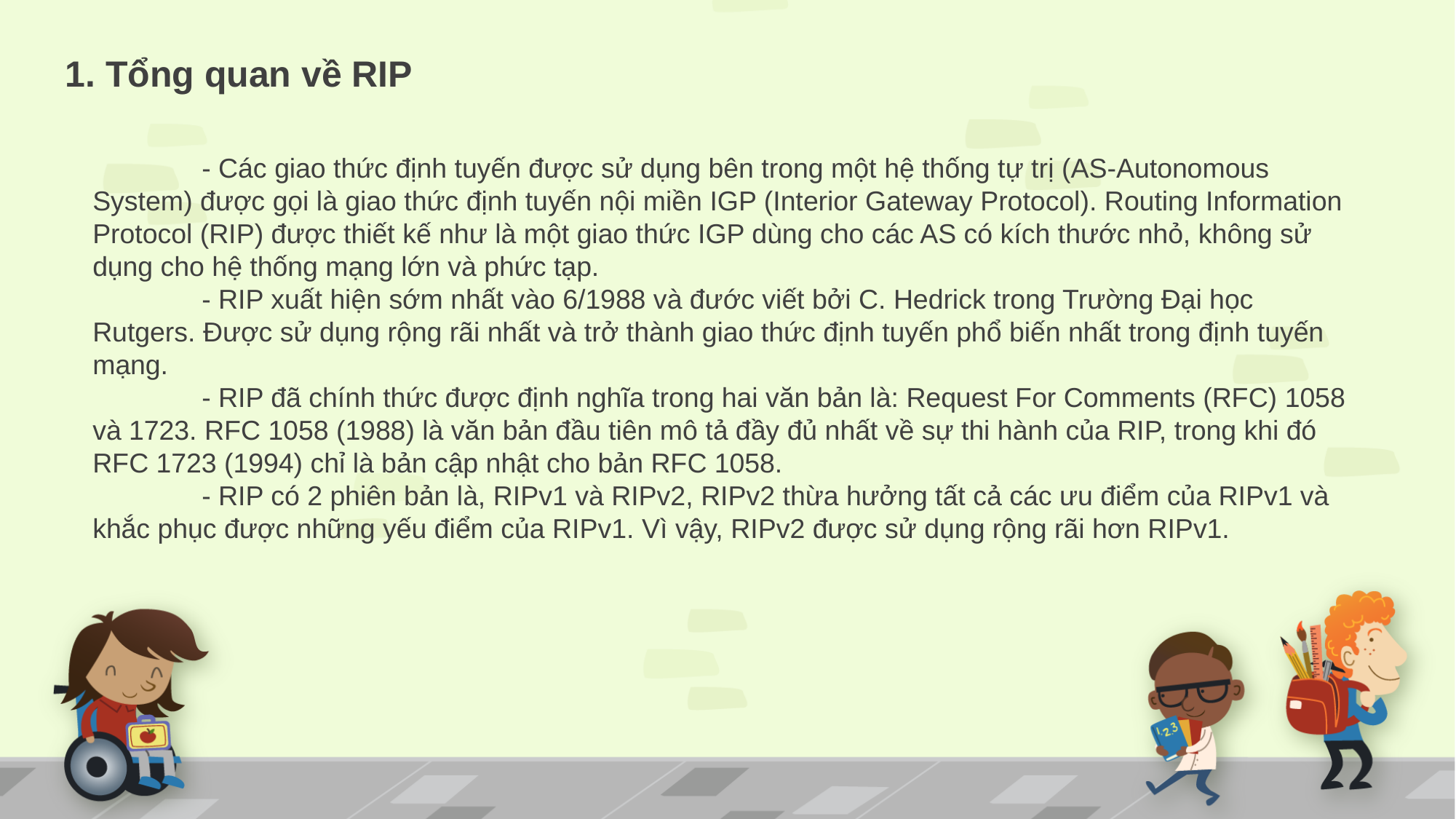

1. Tổng quan về RIP

	- Các giao thức định tuyến được sử dụng bên trong một hệ thống tự trị (AS-Autonomous System) được gọi là giao thức định tuyến nội miền IGP (Interior Gateway Protocol). Routing Information Protocol (RIP) được thiết kế như là một giao thức IGP dùng cho các AS có kích thước nhỏ, không sử dụng cho hệ thống mạng lớn và phức tạp.
	- RIP xuất hiện sớm nhất vào 6/1988 và đước viết bởi C. Hedrick trong Trường Đại học Rutgers. Được sử dụng rộng rãi nhất và trở thành giao thức định tuyến phổ biến nhất trong định tuyến mạng.
	- RIP đã chính thức được định nghĩa trong hai văn bản là: Request For Comments (RFC) 1058 và 1723. RFC 1058 (1988) là văn bản đầu tiên mô tả đầy đủ nhất về sự thi hành của RIP, trong khi đó RFC 1723 (1994) chỉ là bản cập nhật cho bản RFC 1058.
	- RIP có 2 phiên bản là, RIPv1 và RIPv2, RIPv2 thừa hưởng tất cả các ưu điểm của RIPv1 và khắc phục được những yếu điểm của RIPv1. Vì vậy, RIPv2 được sử dụng rộng rãi hơn RIPv1.